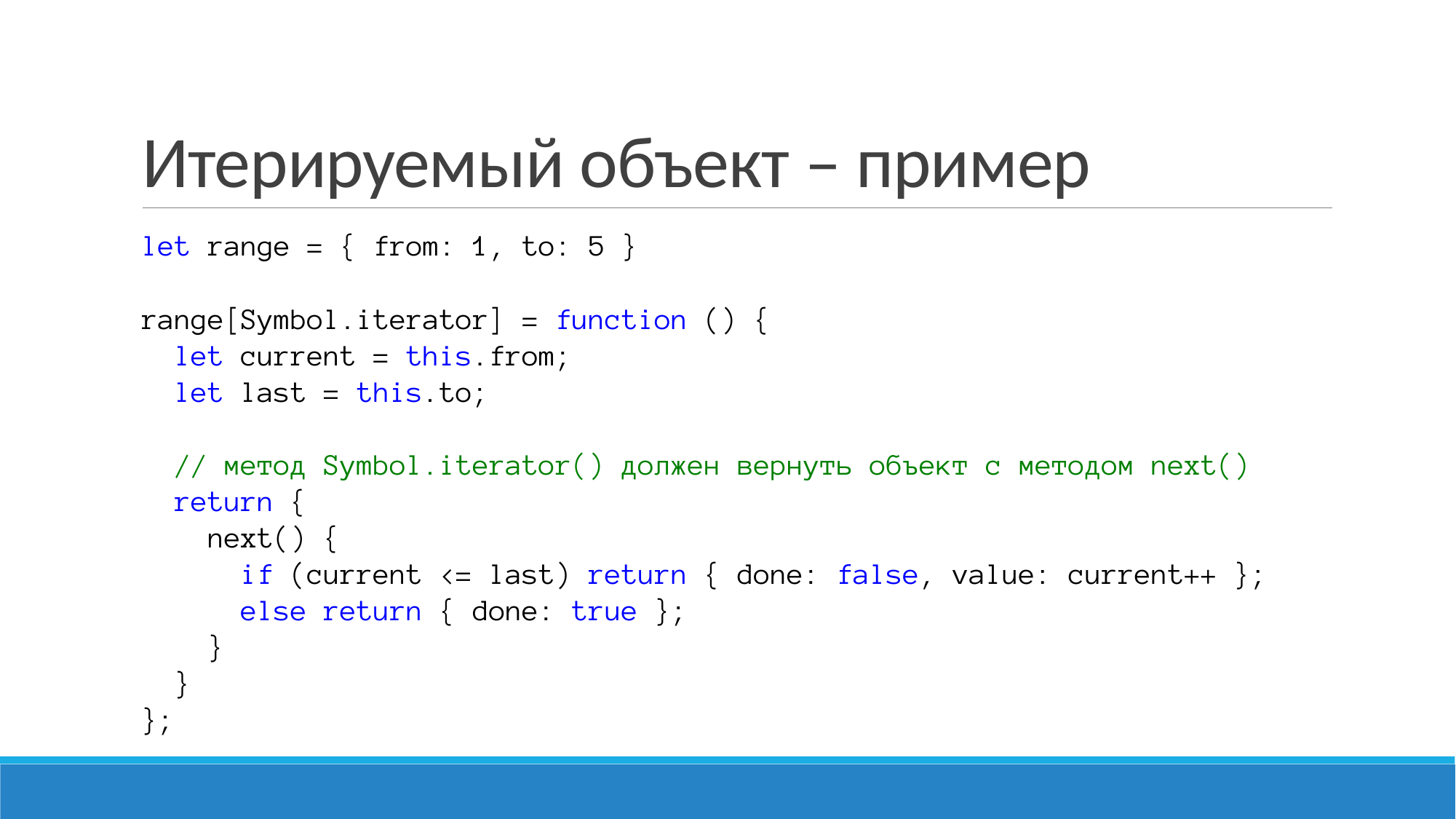

# Итерируемый объект – пример
let range = { from: 1, to: 5 }

range[Symbol.iterator] = function () {
  let current = this.from;
  let last = this.to;

  // метод Symbol.iterator() должен вернуть объект с методом next()
  return {
    next() {
      if (current <= last) return { done: false, value: current++ };
      else return { done: true };
    }
  }
};